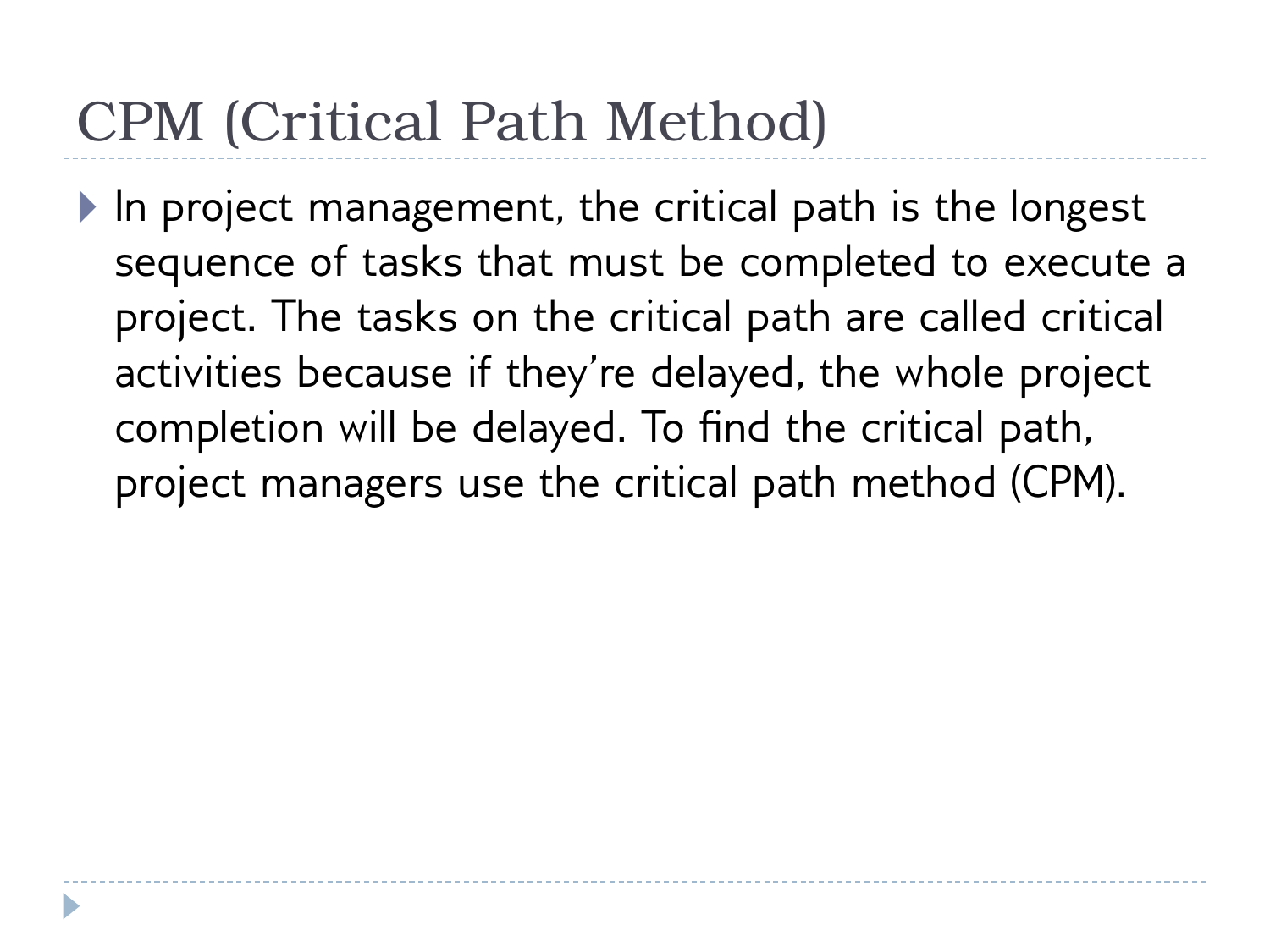

# CPM (Critical Path Method)
In project management, the critical path is the longest sequence of tasks that must be completed to execute a project. The tasks on the critical path are called critical activities because if they’re delayed, the whole project completion will be delayed. To find the critical path, project managers use the critical path method (CPM).